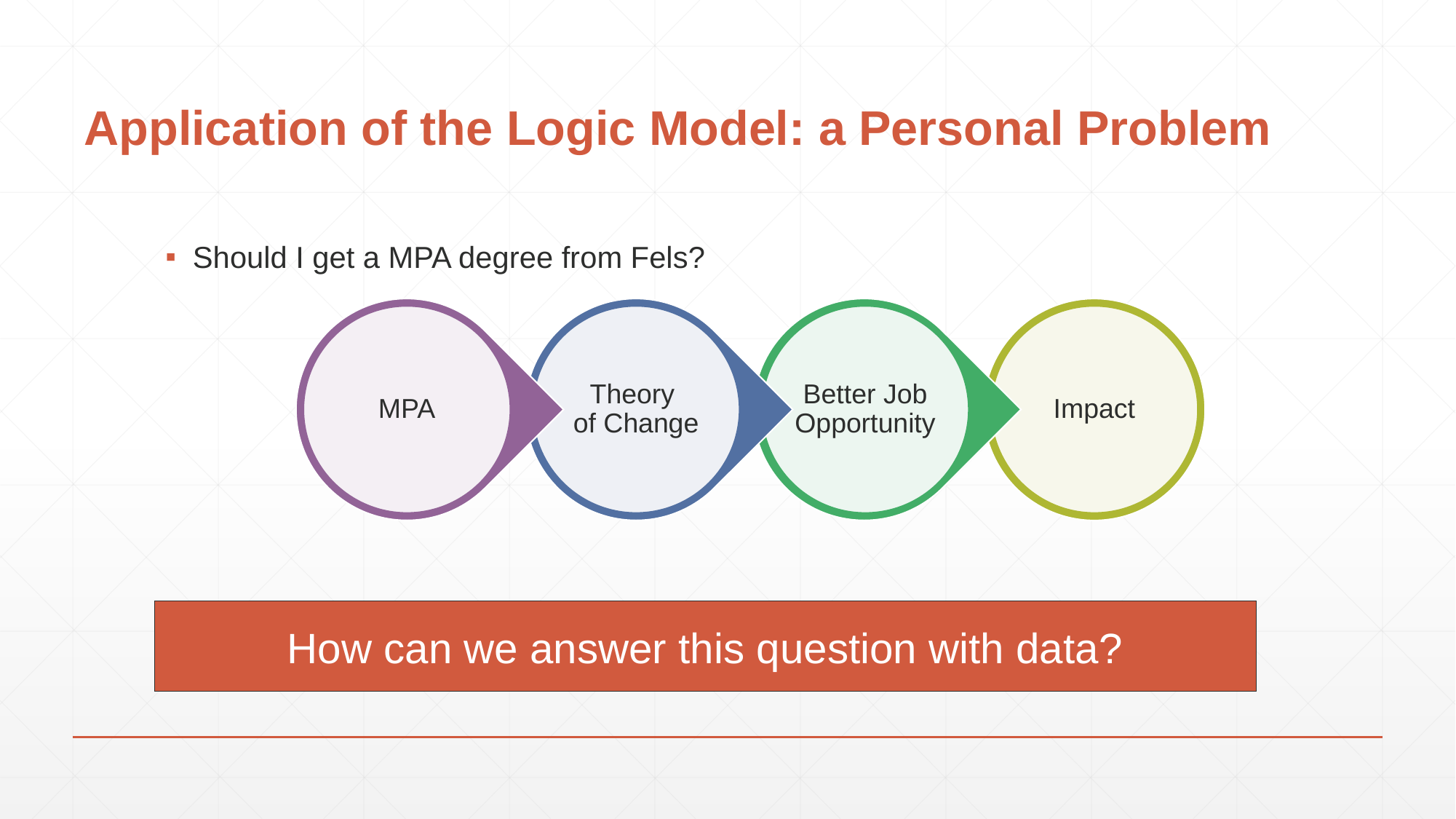

# Application of the Logic Model: a Personal Problem
Impact
Better Job
Opportunity
Theory
of Change
MPA
Should I get a MPA degree from Fels?
How can we answer this question with data?